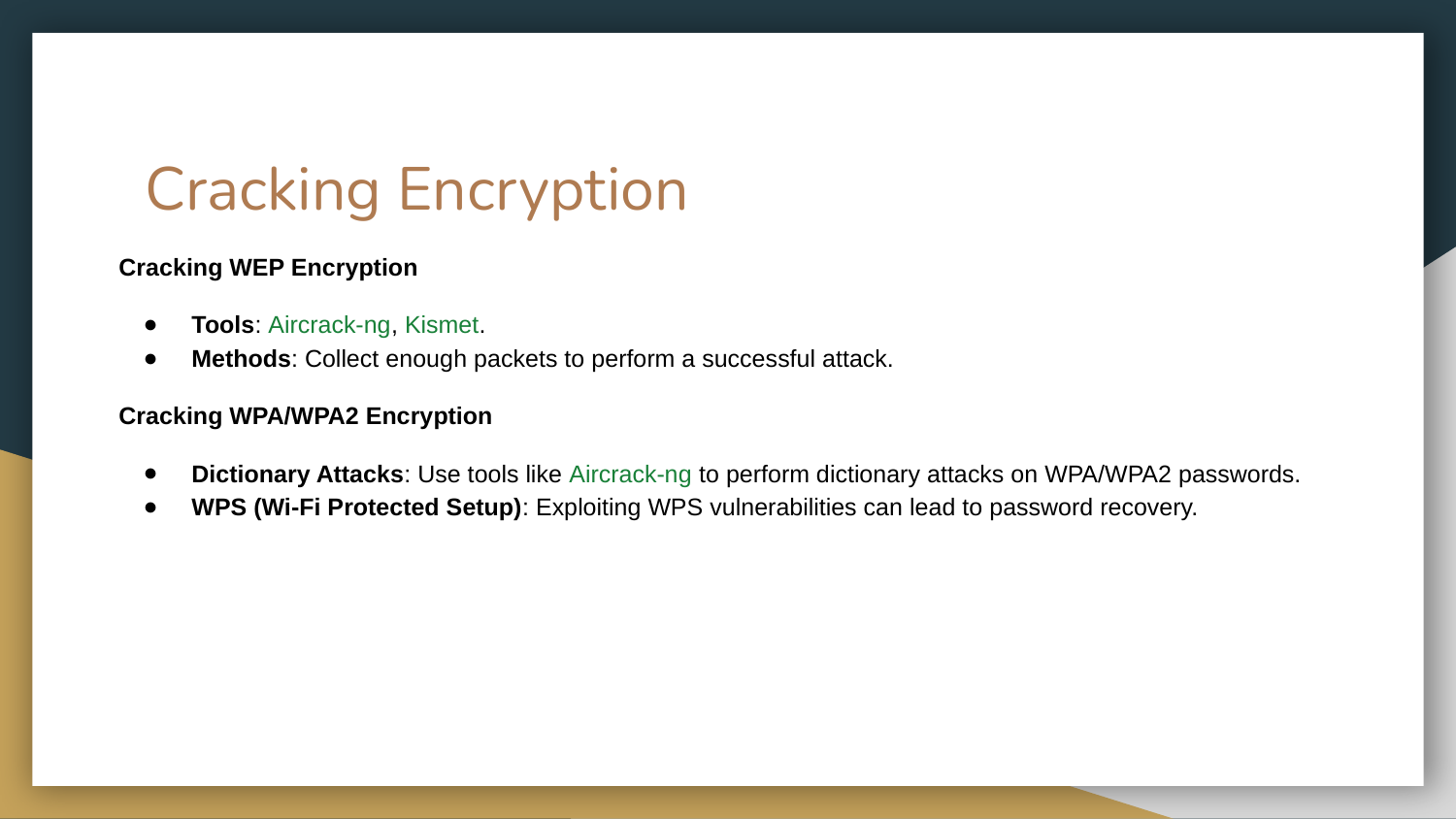

# Cracking Encryption
Cracking WEP Encryption
Tools: Aircrack-ng, Kismet.
Methods: Collect enough packets to perform a successful attack.
Cracking WPA/WPA2 Encryption
Dictionary Attacks: Use tools like Aircrack-ng to perform dictionary attacks on WPA/WPA2 passwords.
WPS (Wi-Fi Protected Setup): Exploiting WPS vulnerabilities can lead to password recovery.